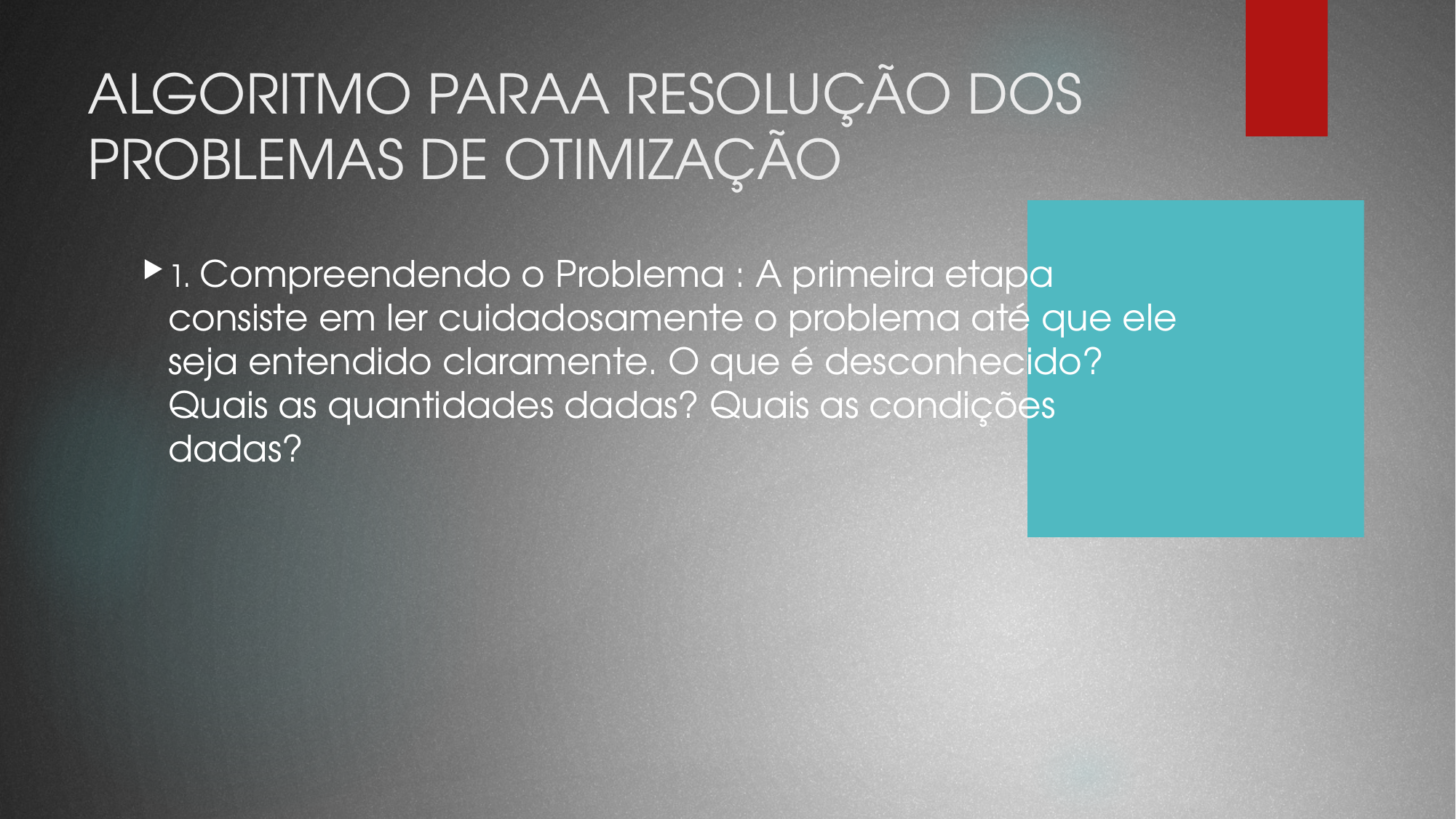

ALGORITMO PARAA RESOLUÇÃO DOS PROBLEMAS DE OTIMIZAÇÃO
1. Compreendendo o Problema : A primeira etapa consiste em ler cuidadosamente o problema até que ele seja entendido claramente. O que é desconhecido? Quais as quantidades dadas? Quais as condições dadas?